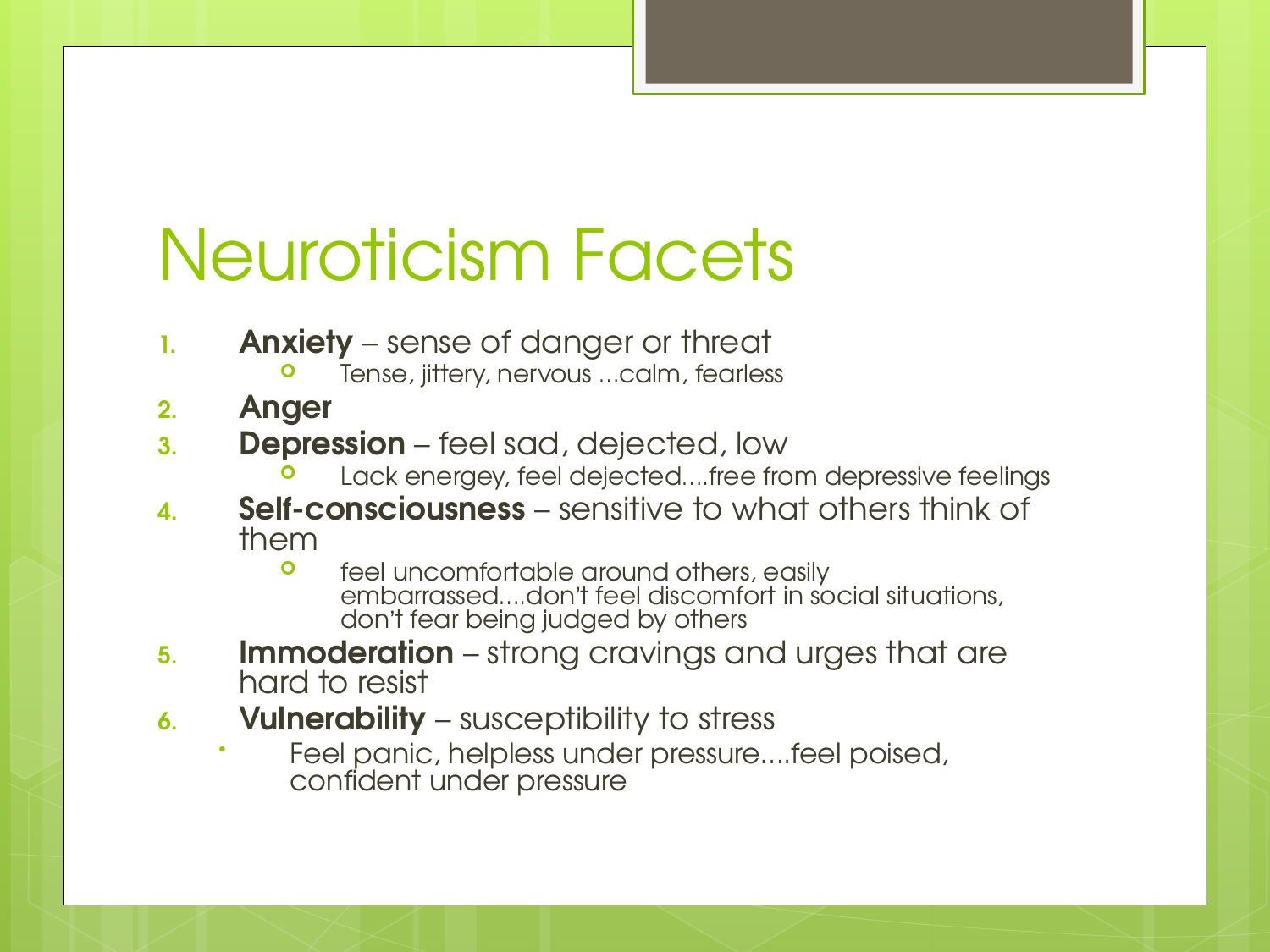

# Neuroticism Facets
Anxiety – sense of danger or threat
Tense, jittery, nervous …calm, fearless
Anger
Depression – feel sad, dejected, low
Lack energey, feel dejected….free from depressive feelings
Self-consciousness – sensitive to what others think of them
feel uncomfortable around others, easily embarrassed….don’t feel discomfort in social situations, don’t fear being judged by others
Immoderation – strong cravings and urges that are hard to resist
Vulnerability – susceptibility to stress
Feel panic, helpless under pressure….feel poised, confident under pressure